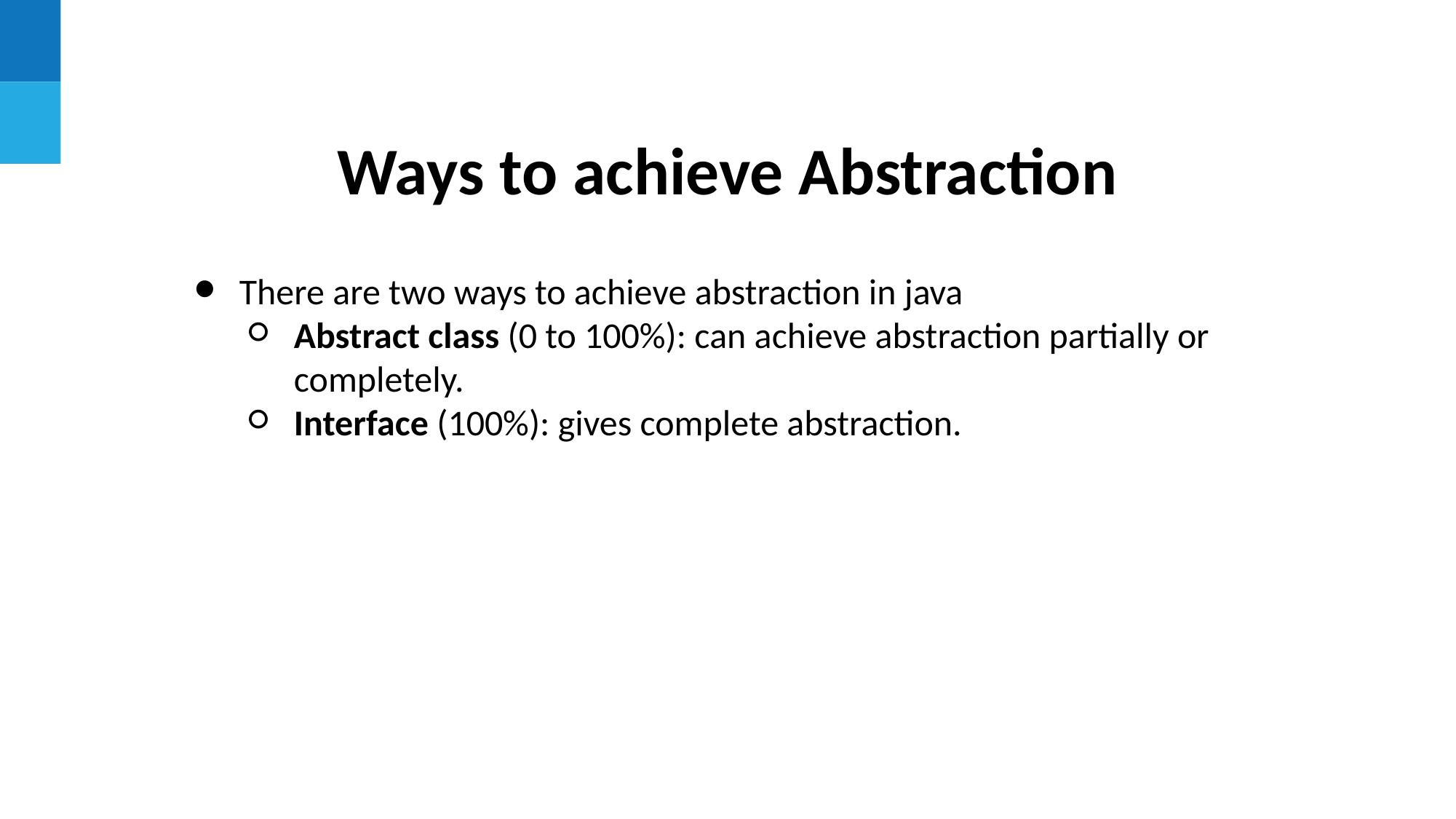

Ways to achieve Abstraction
There are two ways to achieve abstraction in java
Abstract class (0 to 100%): can achieve abstraction partially or completely.
Interface (100%): gives complete abstraction.